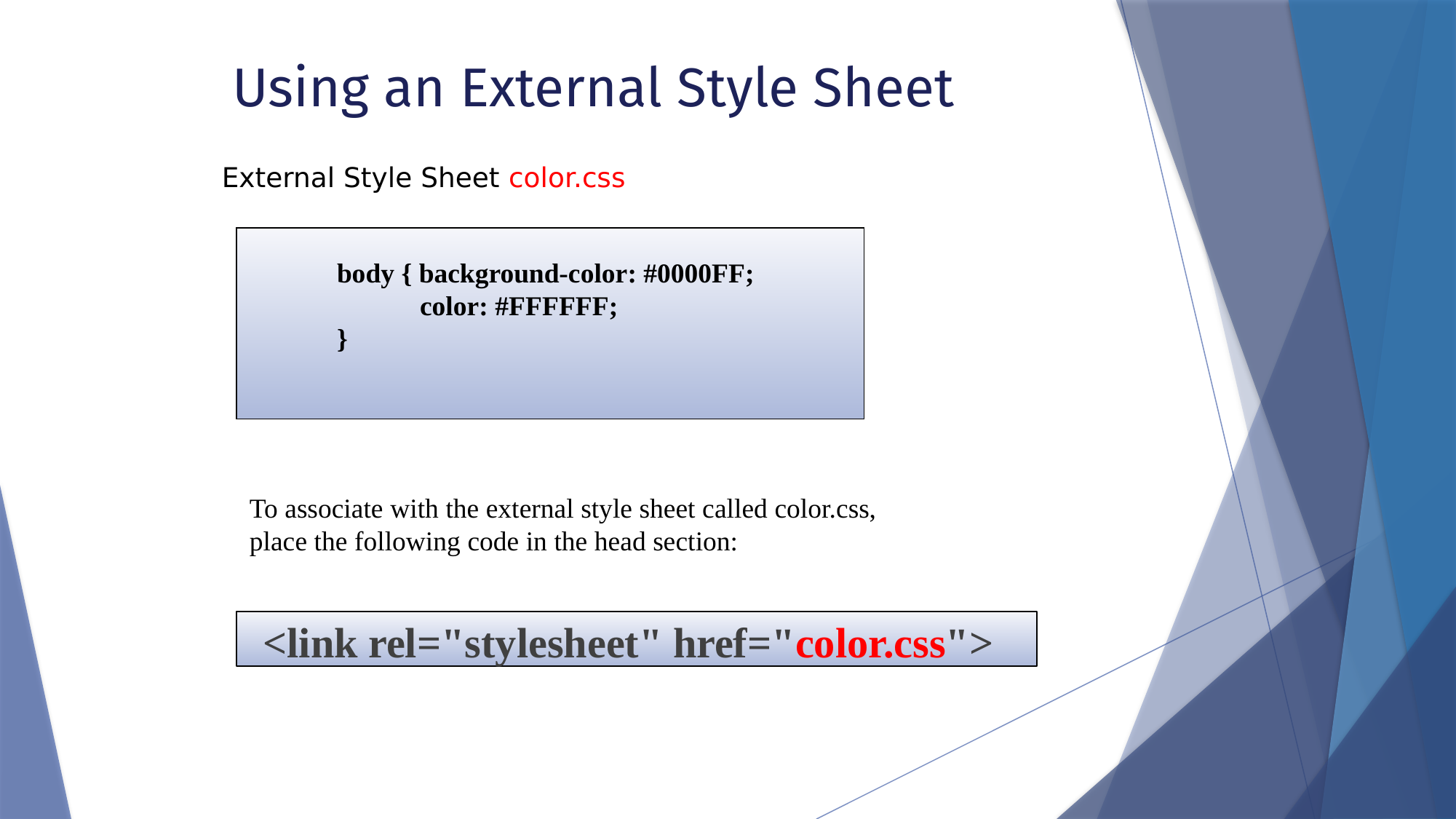

# Using an External Style Sheet
External Style Sheet color.css

body { background-color: #0000FF;
            color: #FFFFFF;
}

To associate with the external style sheet called color.css,
place the following code in the head section:
<link rel="stylesheet" href="color.css">